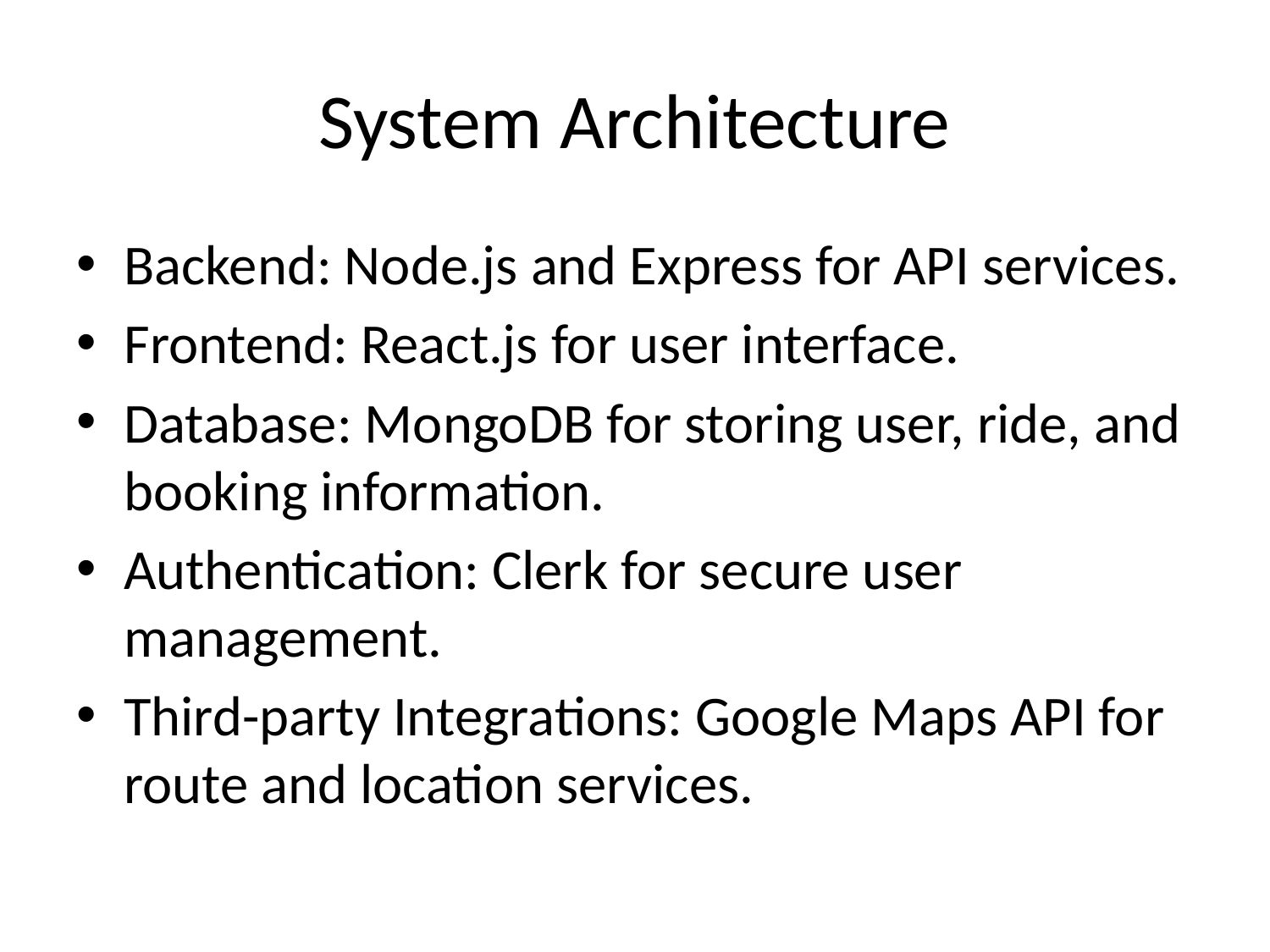

# System Architecture
Backend: Node.js and Express for API services.
Frontend: React.js for user interface.
Database: MongoDB for storing user, ride, and booking information.
Authentication: Clerk for secure user management.
Third-party Integrations: Google Maps API for route and location services.